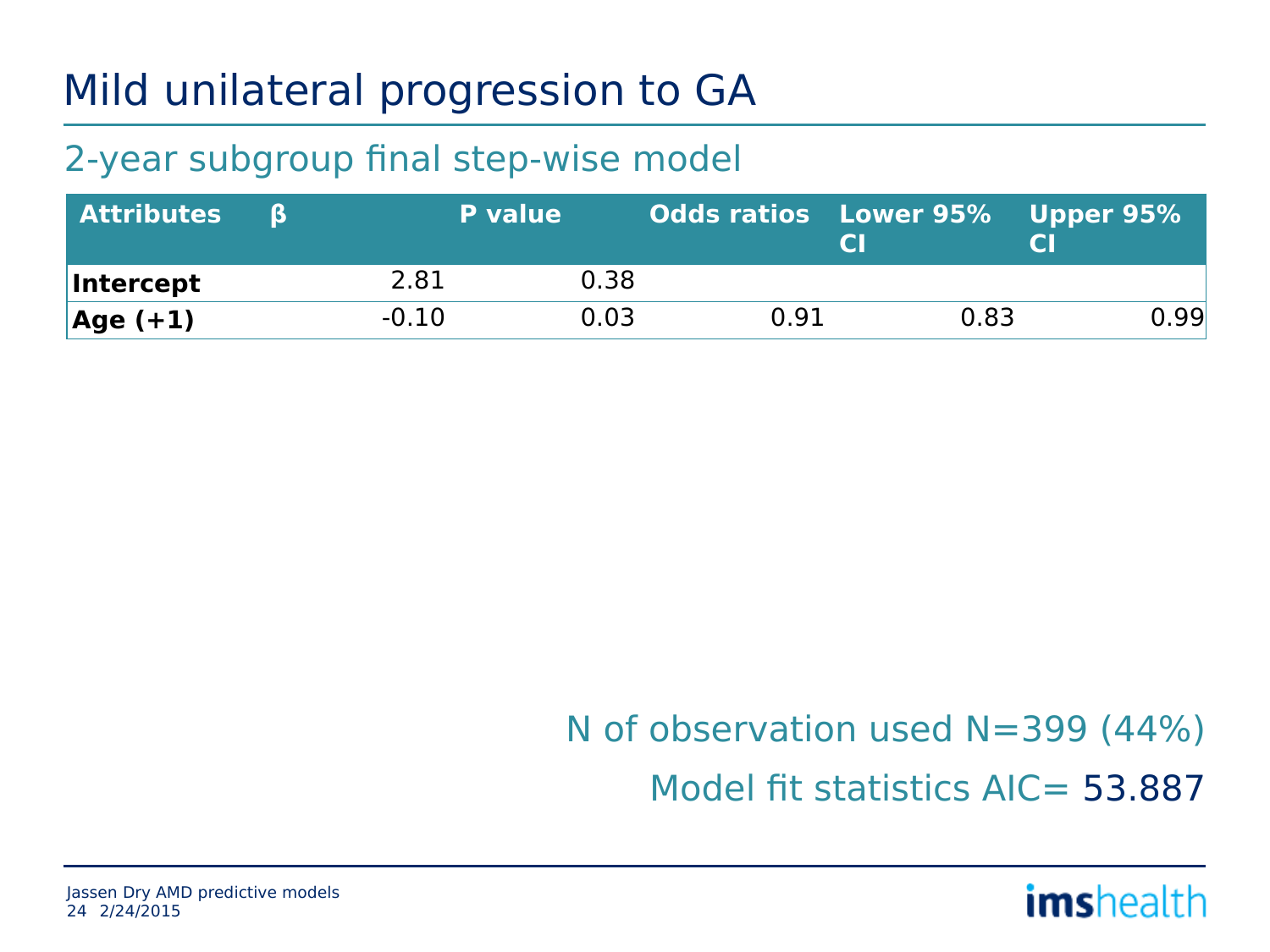

# Mild unilateral progression to GA
2-year subgroup final step-wise model
| Attributes | β | P value | Odds ratios | Lower 95% CI | Upper 95% CI |
| --- | --- | --- | --- | --- | --- |
| Intercept | 2.81 | 0.38 |  |  |  |
| Age (+1) | -0.10 | 0.03 | 0.91 | 0.83 | 0.99 |
N of observation used N=399 (44%)
Model fit statistics AIC= 53.887

Jassen Dry AMD predictive models
2/24/2015
24